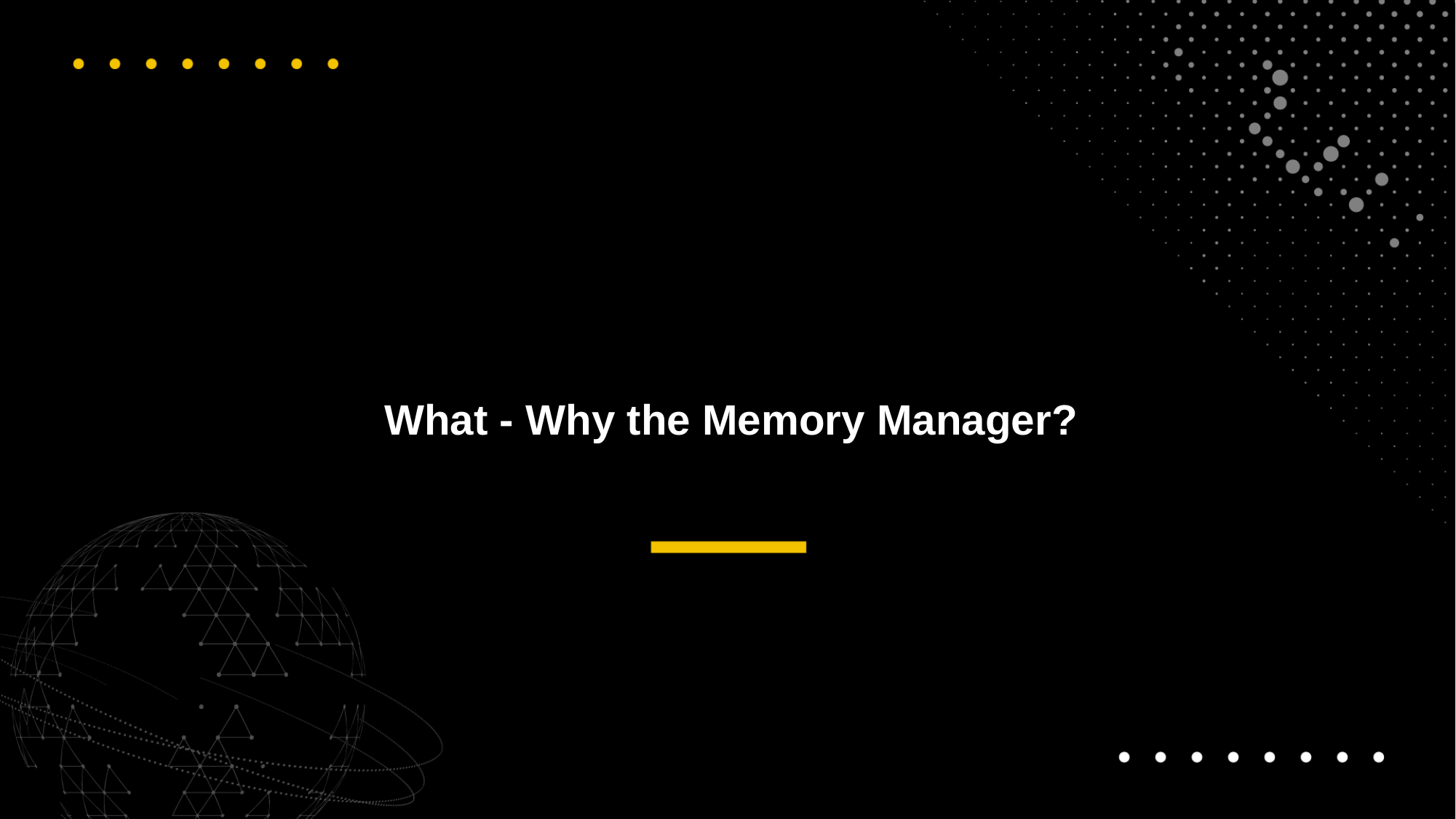

# What - Why the Memory Manager?